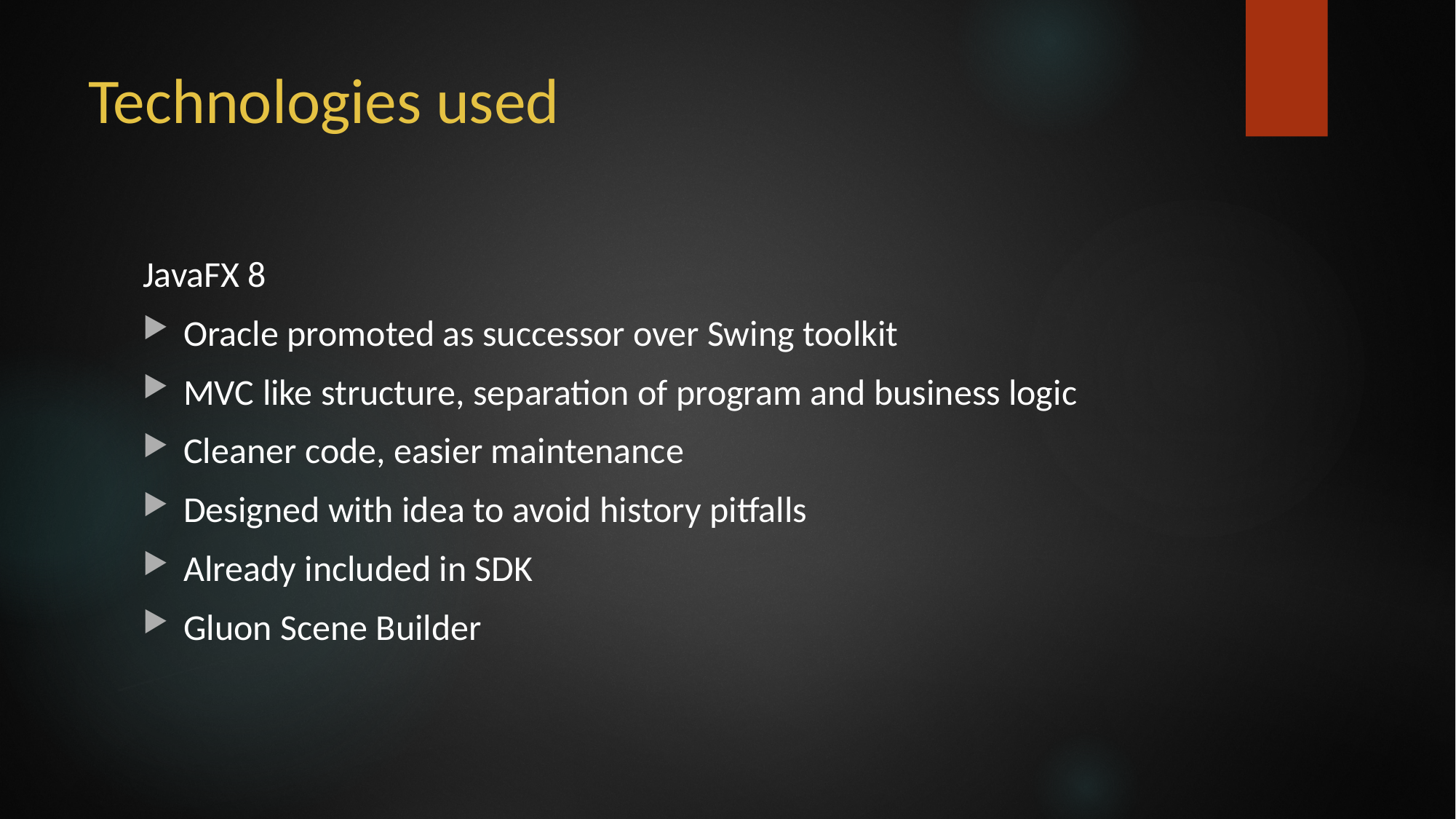

# Technologies used
JavaFX 8
Oracle promoted as successor over Swing toolkit
MVC like structure, separation of program and business logic
Cleaner code, easier maintenance
Designed with idea to avoid history pitfalls
Already included in SDK
Gluon Scene Builder